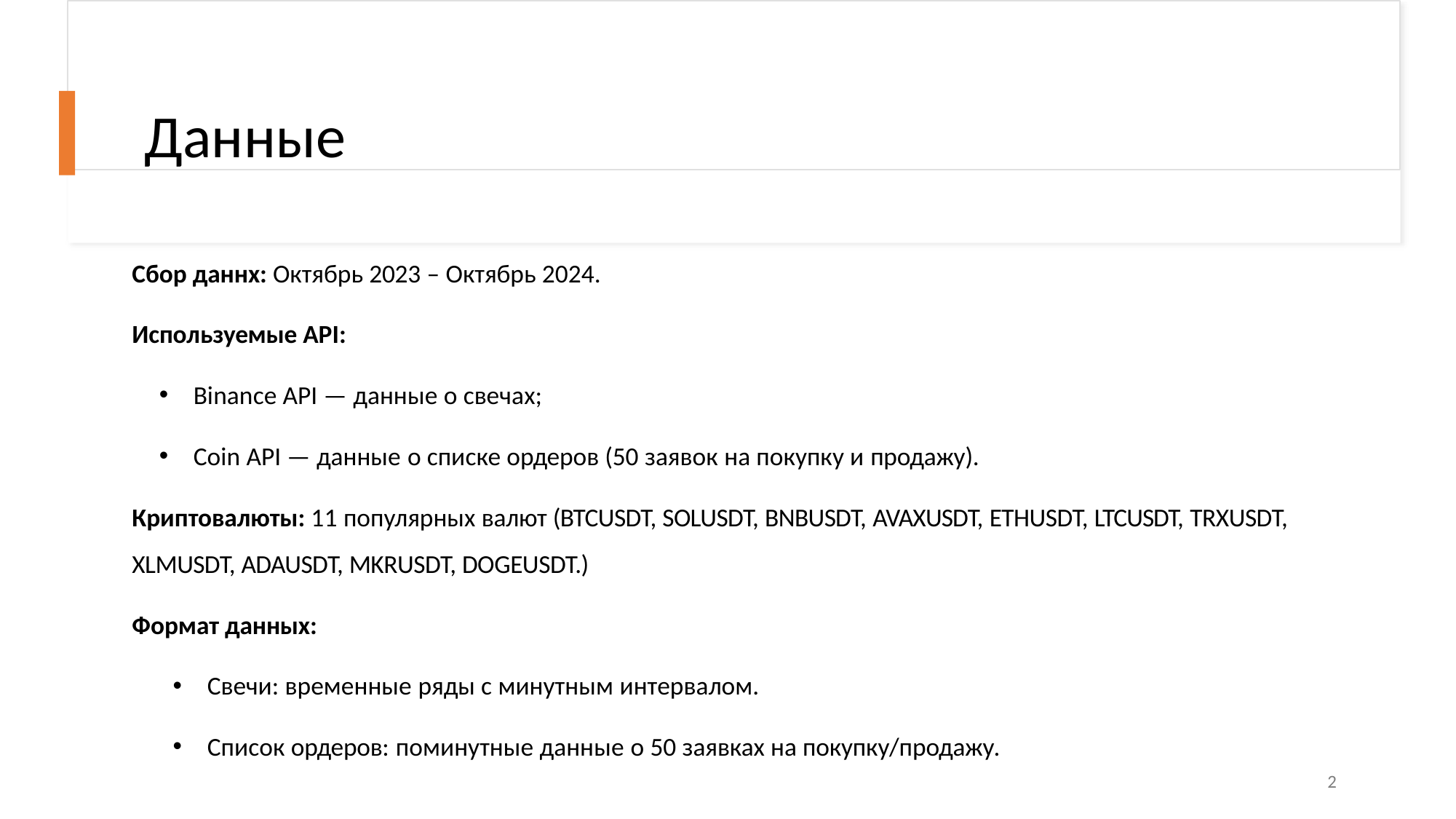

# Данные

Сбор даннх: Октябрь 2023 – Октябрь 2024.

Используемые API:

Binance API — данные о свечах;

Coin API — данные о списке ордеров (50 заявок на покупку и продажу).
Криптовалюты: 11 популярных валют (BTCUSDT, SOLUSDT, BNBUSDT, AVAXUSDT, ETHUSDT, LTCUSDT, TRXUSDT,  XLMUSDT, ADAUSDT, MKRUSDT, DOGEUSDT.)

Формат данных:

Свечи: временные ряды с минутным интервалом.

Список ордеров: поминутные данные о 50 заявках на покупку/продажу.
2